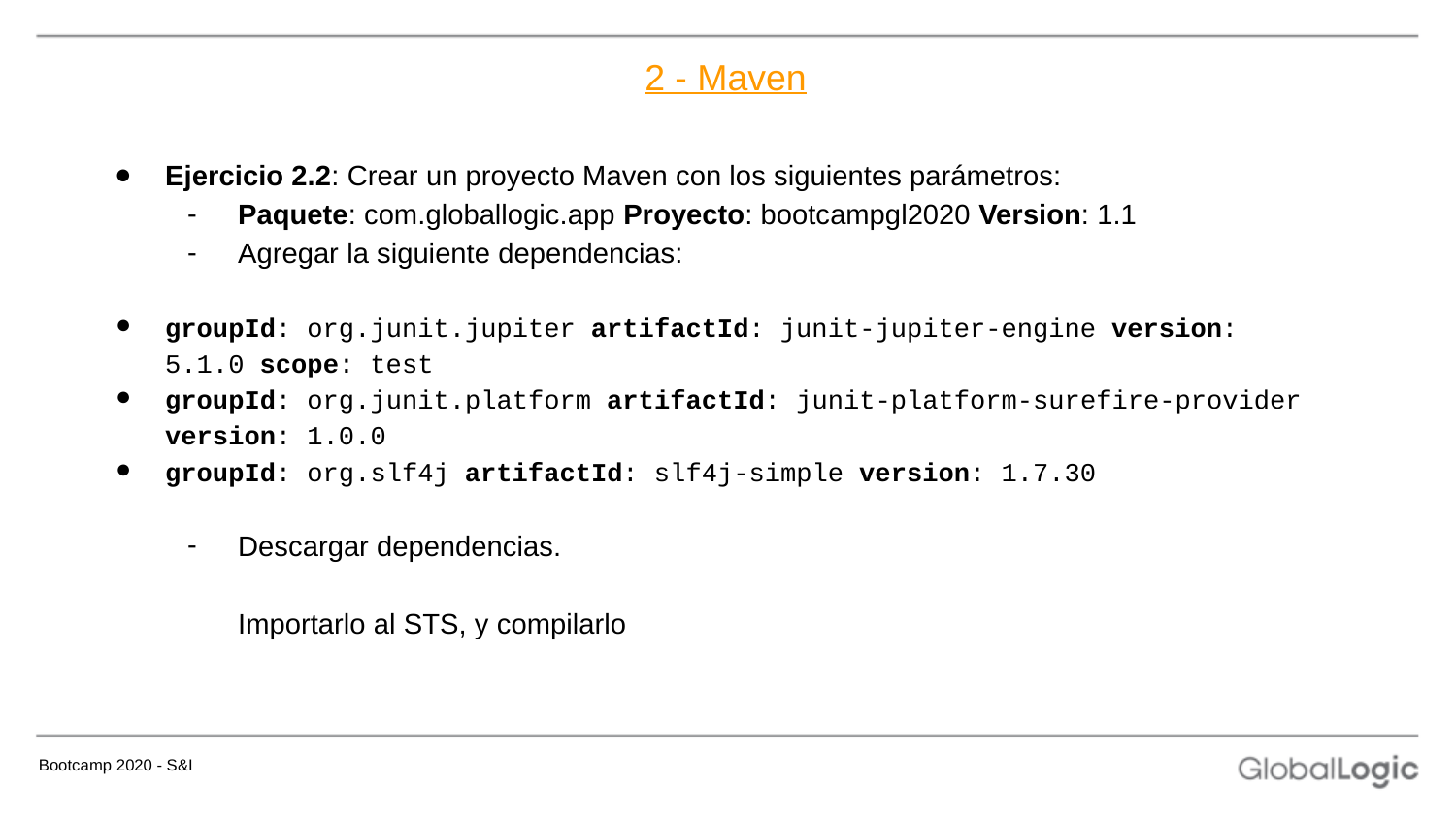

# 2 - Maven
Ejercicio 2.2: Crear un proyecto Maven con los siguientes parámetros:
Paquete: com.globallogic.app Proyecto: bootcampgl2020 Version: 1.1
Agregar la siguiente dependencias:

groupId: org.junit.jupiter artifactId: junit-jupiter-engine version: 5.1.0 scope: test
groupId: org.junit.platform artifactId: junit-platform-surefire-provider version: 1.0.0
groupId: org.slf4j artifactId: slf4j-simple version: 1.7.30

Descargar dependencias.

	Importarlo al STS, y compilarlo
Bootcamp 2020 - S&I